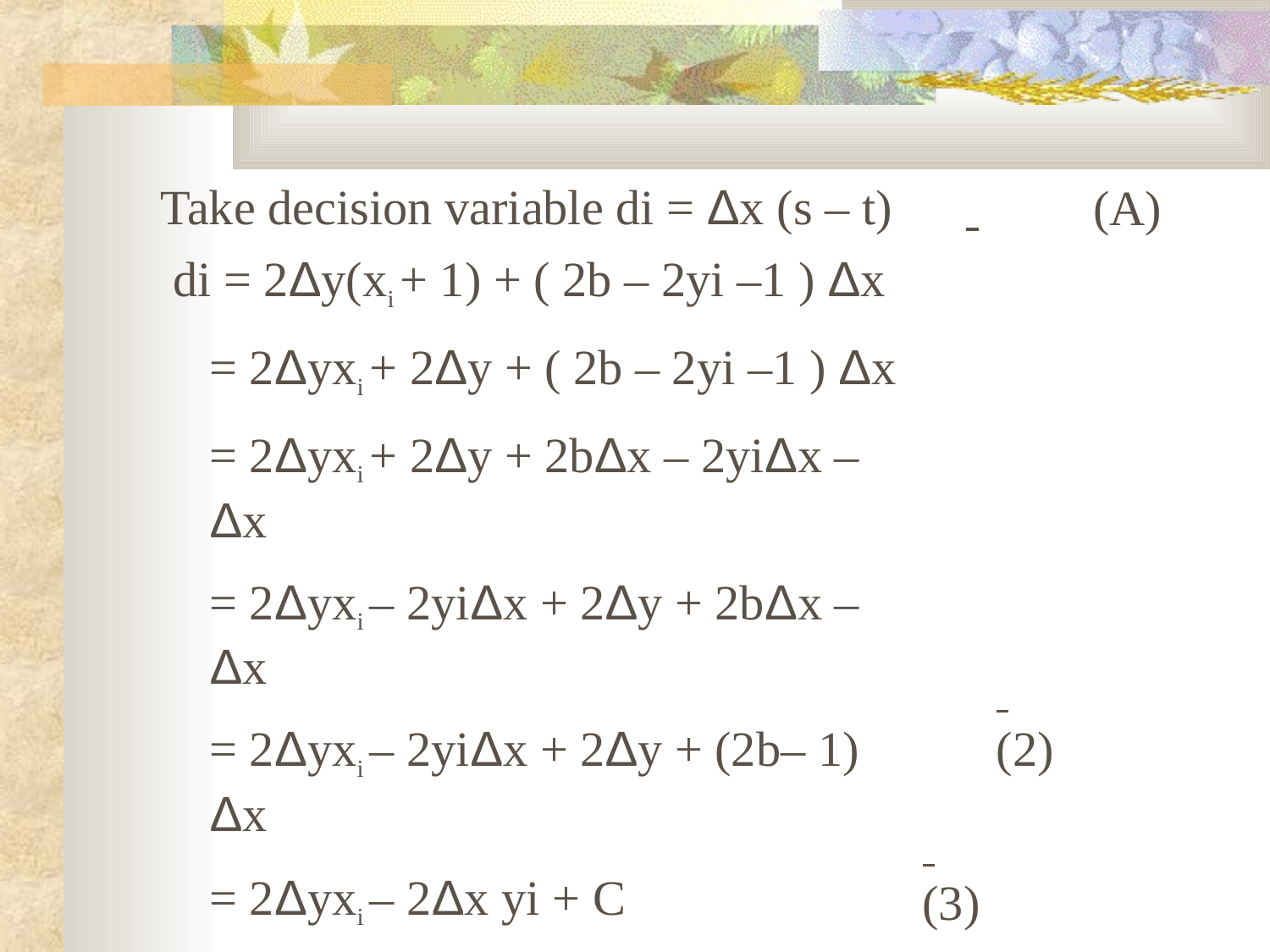

Take decision variable di = Δx (s – t)  di = 2Δy(xi + 1) + ( 2b – 2yi –1 ) Δx
= 2Δyxi + 2Δy + ( 2b – 2yi –1 ) Δx
= 2Δyxi + 2Δy + 2bΔx – 2yiΔx – Δx
= 2Δyxi – 2yiΔx + 2Δy + 2bΔx – Δx
= 2Δyxi – 2yiΔx + 2Δy + (2b– 1) Δx
= 2Δyxi – 2Δx yi + C  where,	C =	2Δy + (2b– 1) Δx
Similarly,	di+1 = 2Δy xi+1 – 2Δx yi+1 + C
 	(A)
 	(2)
 	(3)